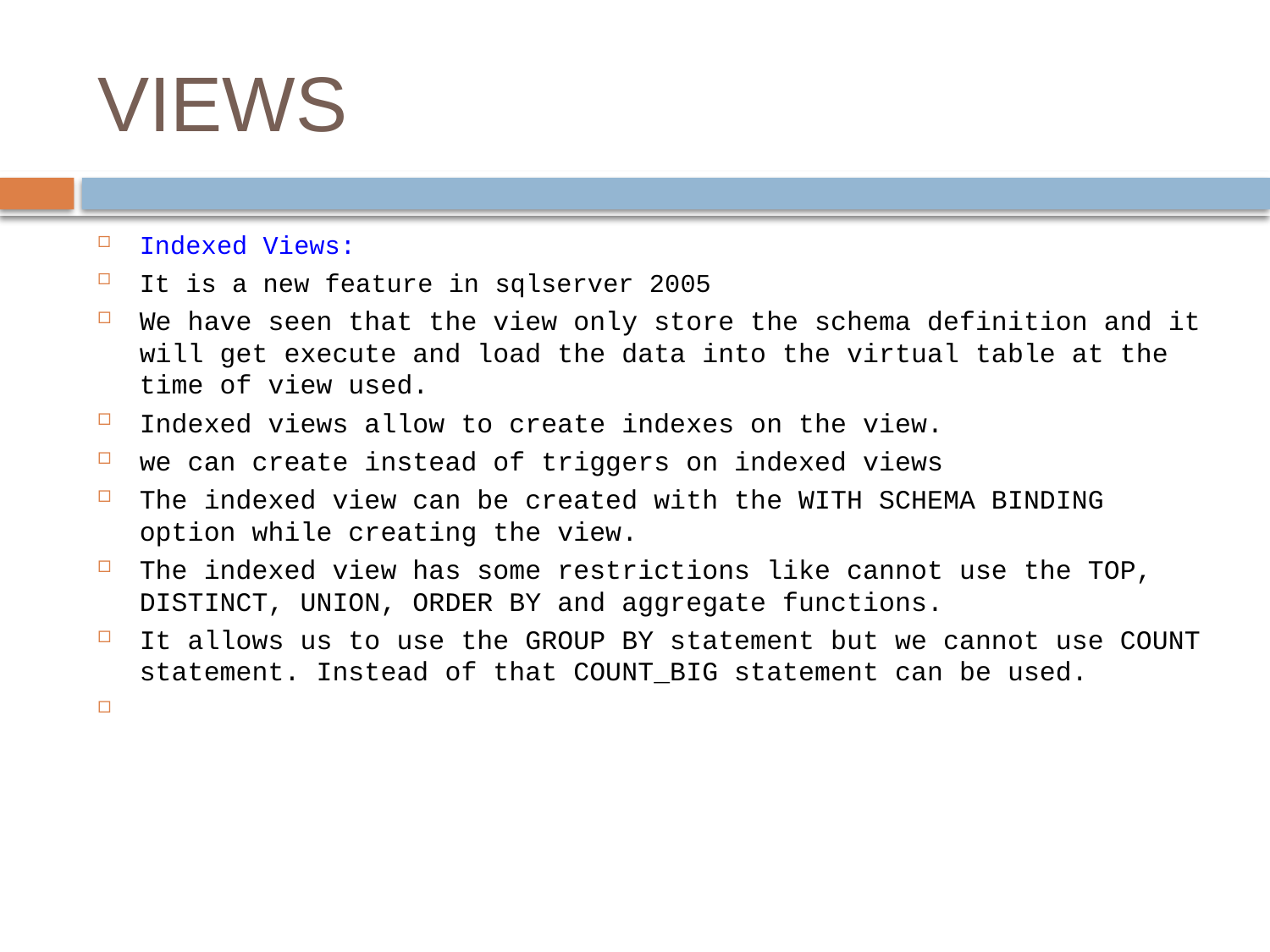

# VIEWS
Indexed Views:
It is a new feature in sqlserver 2005
We have seen that the view only store the schema definition and it will get execute and load the data into the virtual table at the time of view used.
Indexed views allow to create indexes on the view.
we can create instead of triggers on indexed views
The indexed view can be created with the WITH SCHEMA BINDING option while creating the view.
The indexed view has some restrictions like cannot use the TOP, DISTINCT, UNION, ORDER BY and aggregate functions.
It allows us to use the GROUP BY statement but we cannot use COUNT statement. Instead of that COUNT_BIG statement can be used.